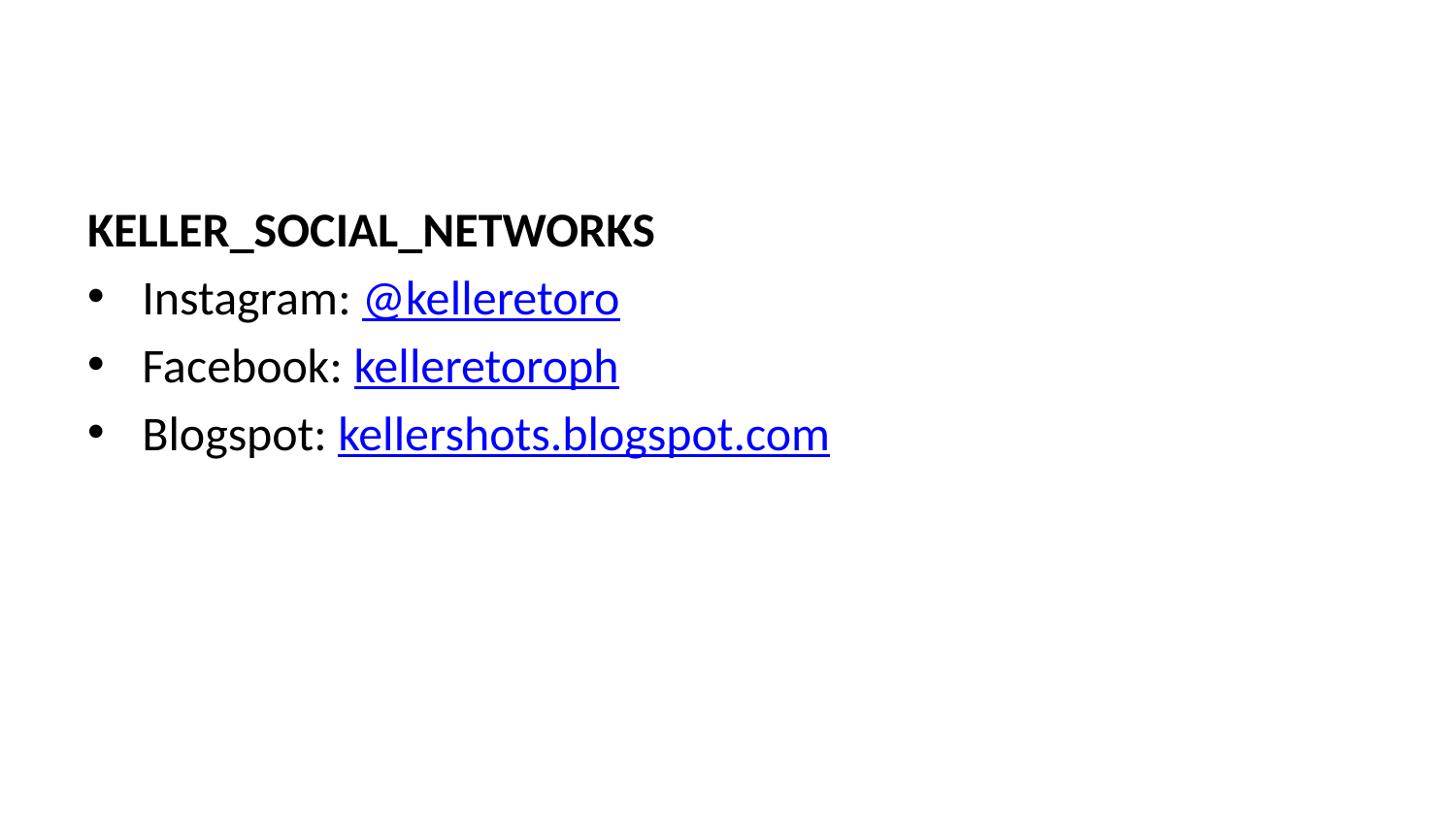

KELLER_SOCIAL_NETWORKS
Instagram: @kelleretoro
Facebook: kelleretoroph
Blogspot: kellershots.blogspot.com